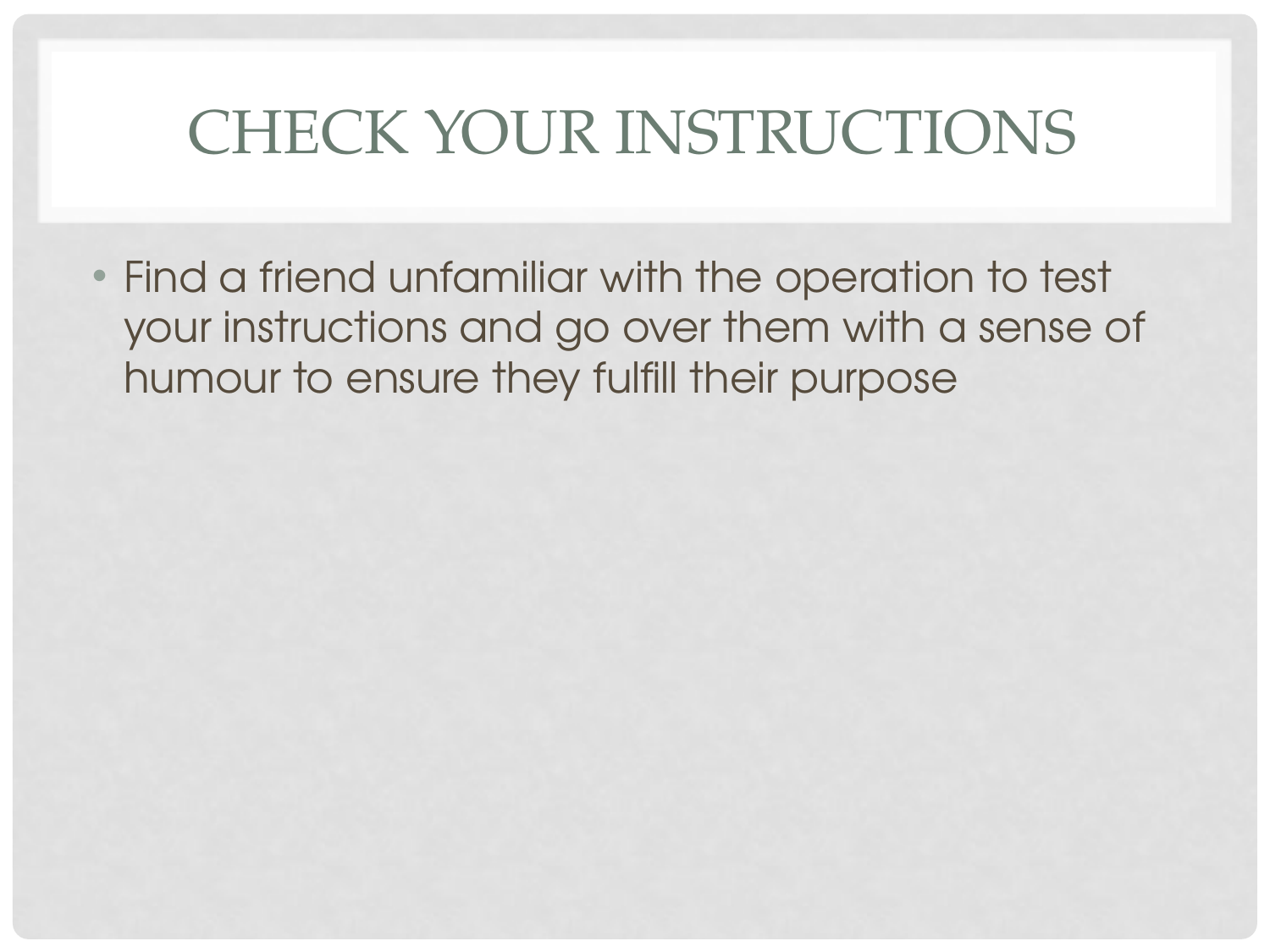

# Check your instructions
Find a friend unfamiliar with the operation to test your instructions and go over them with a sense of humour to ensure they fulfill their purpose